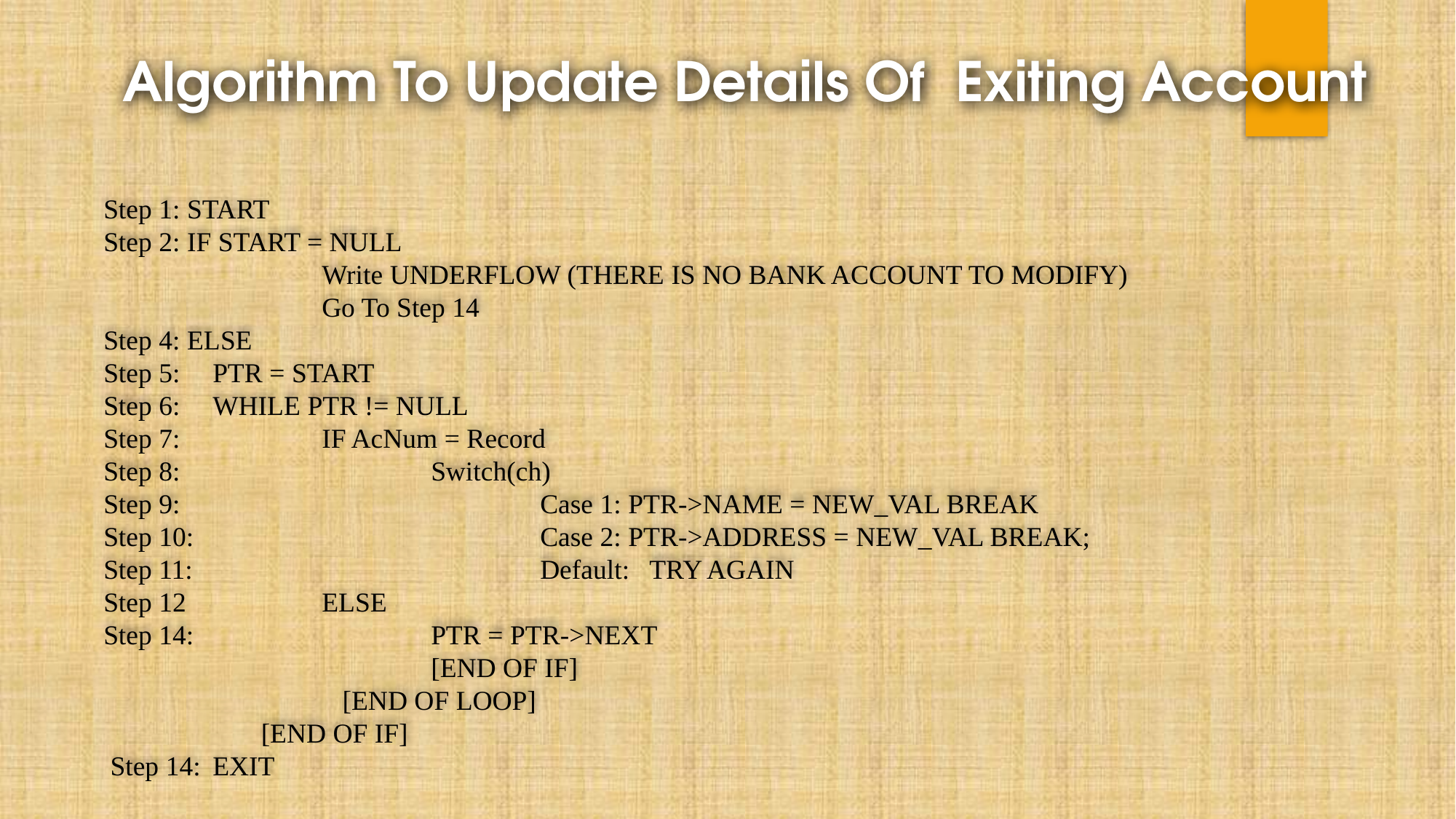

Algorithm To Update Details Of  Exiting Account
Step 1: START
Step 2: IF START = NULL
	 	Write UNDERFLOW (THERE IS NO BANK ACCOUNT TO MODIFY)
		Go To Step 14
Step 4: ELSE
Step 5:	PTR = START
Step 6: 	WHILE PTR != NULL
Step 7:		IF AcNum = Record
Step 8:			Switch(ch)
Step 9: 				Case 1: PTR->NAME = NEW_VAL BREAK
Step 10:				Case 2: PTR->ADDRESS = NEW_VAL BREAK;
Step 11:				Default:	TRY AGAIN
Step 12		ELSE
Step 14:			PTR = PTR->NEXT
			[END OF IF]
		   [END OF LOOP]
	       [END OF IF]
 Step 14:	EXIT